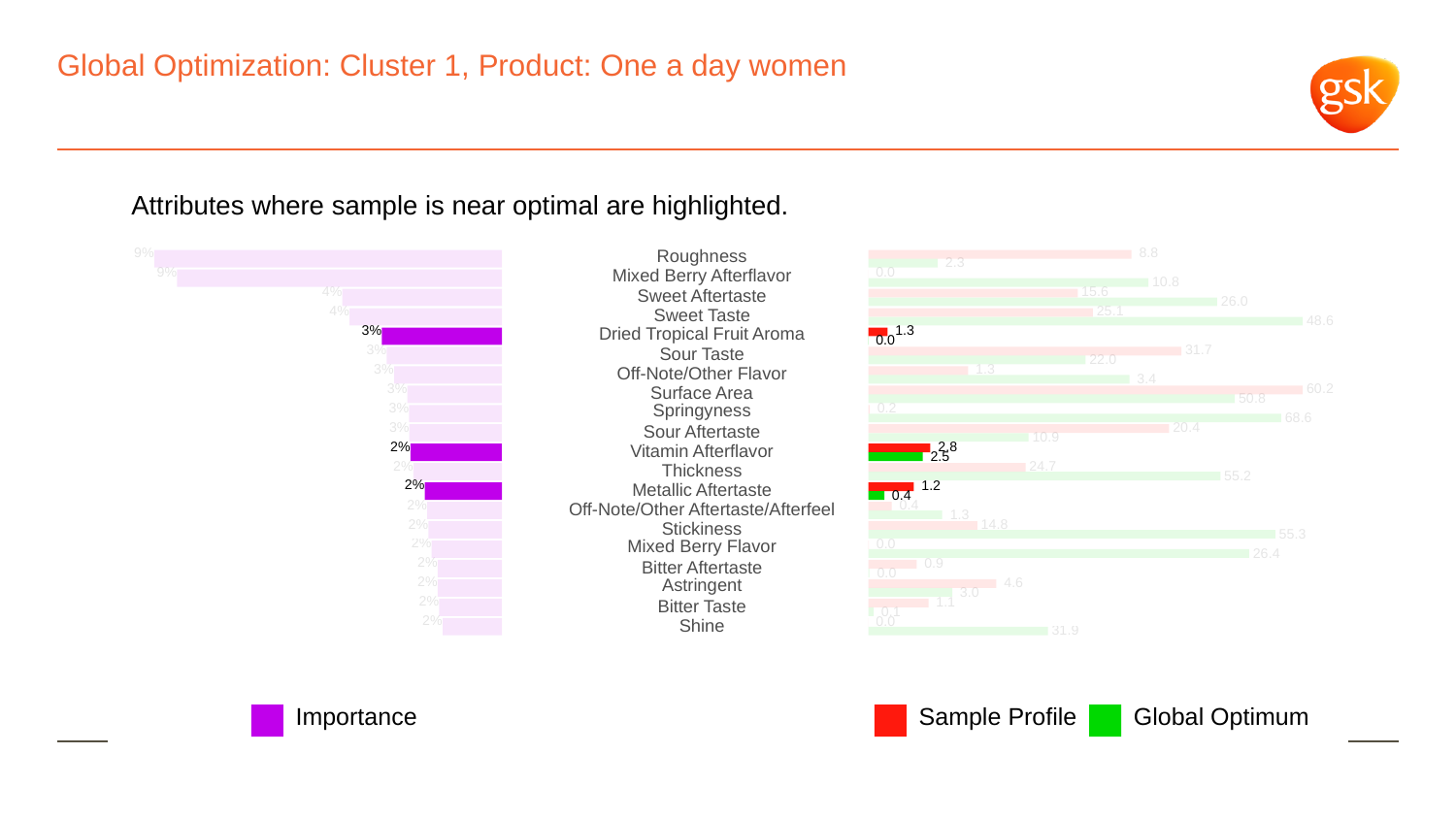

# Global Optimization: Cluster 1, Product: One a day women

Attributes where sample is near optimal are highlighted.

9%
Roughness
  8.8

  2.3

9%
Mixed Berry Afterflavor
  0.0

 10.8

4%
 15.6

Sweet Aftertaste
 26.0

4%
 25.1

Sweet Taste
 48.6

3%
  1.3
Dried Tropical Fruit Aroma

  0.0

3%
 31.7

Sour Taste
 22.0

3%
  1.3

Off-Note/Other Flavor
  3.4

3%
 60.2

Surface Area
 50.8

3%
Springyness
  0.2

 68.6

3%
 20.4

Sour Aftertaste
 10.9

2%
  2.8

Vitamin Afterflavor
  2.5

2%
 24.7

Thickness
 55.2

2%
  1.2

Metallic Aftertaste
  0.4

2%
  0.4

Off-Note/Other Aftertaste/Afterfeel
  1.3

2%
 14.8

Stickiness
 55.3

2%
Mixed Berry Flavor
  0.0

 26.4

2%
  0.9

Bitter Aftertaste
  0.0

2%
Astringent
  4.6

  3.0

2%
  1.1

Bitter Taste
  0.1

2%
  0.0

Shine
 31.9

Global Optimum
Sample Profile
Importance